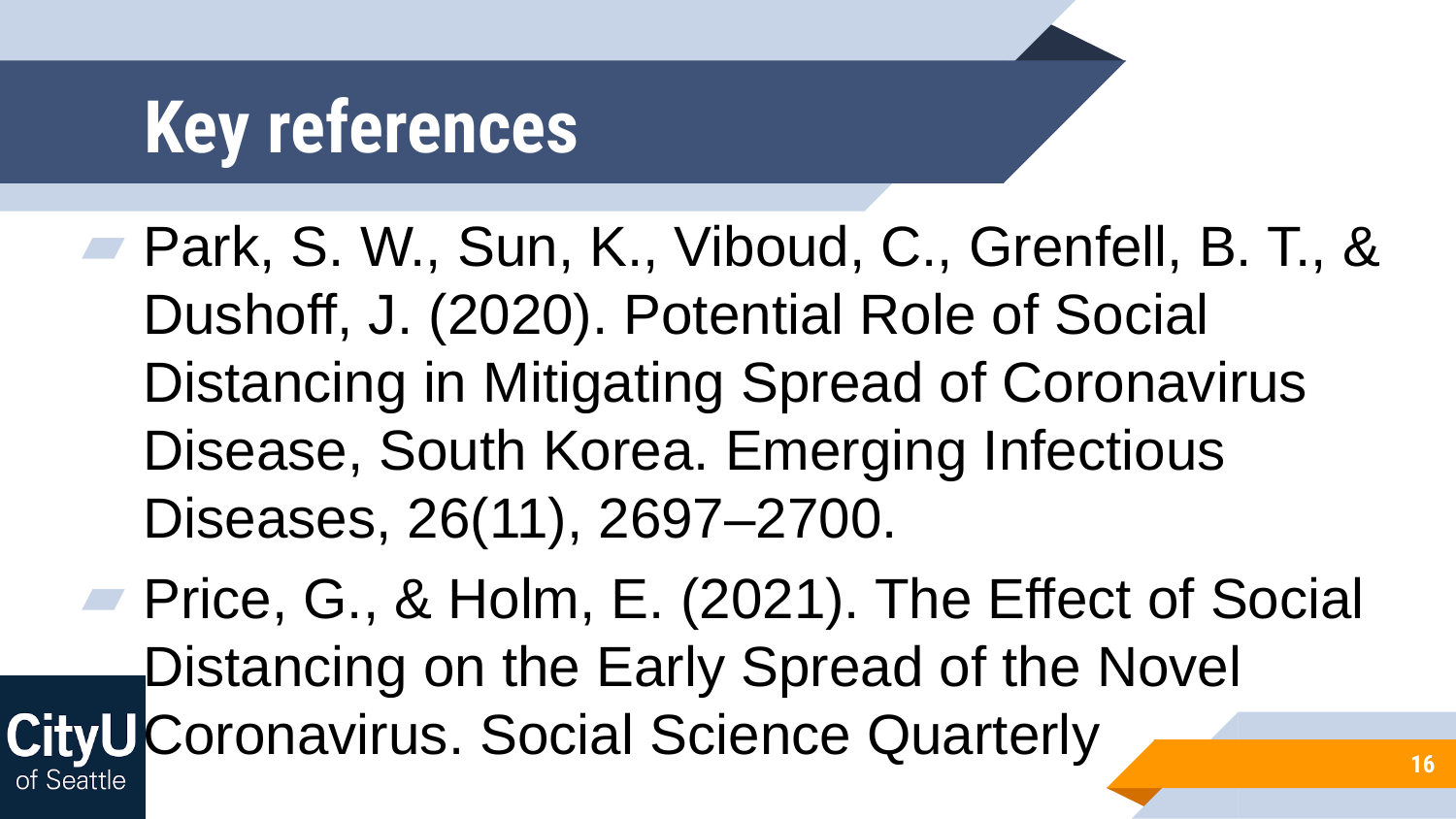

# Key references

Park, S. W., Sun, K., Viboud, C., Grenfell, B. T., & Dushoff, J. (2020). Potential Role of Social Distancing in Mitigating Spread of Coronavirus Disease, South Korea. Emerging Infectious Diseases, 26(11), 2697–2700.
Price, G., & Holm, E. (2021). The Effect of Social Distancing on the Early Spread of the Novel Coronavirus. Social Science Quarterly

16